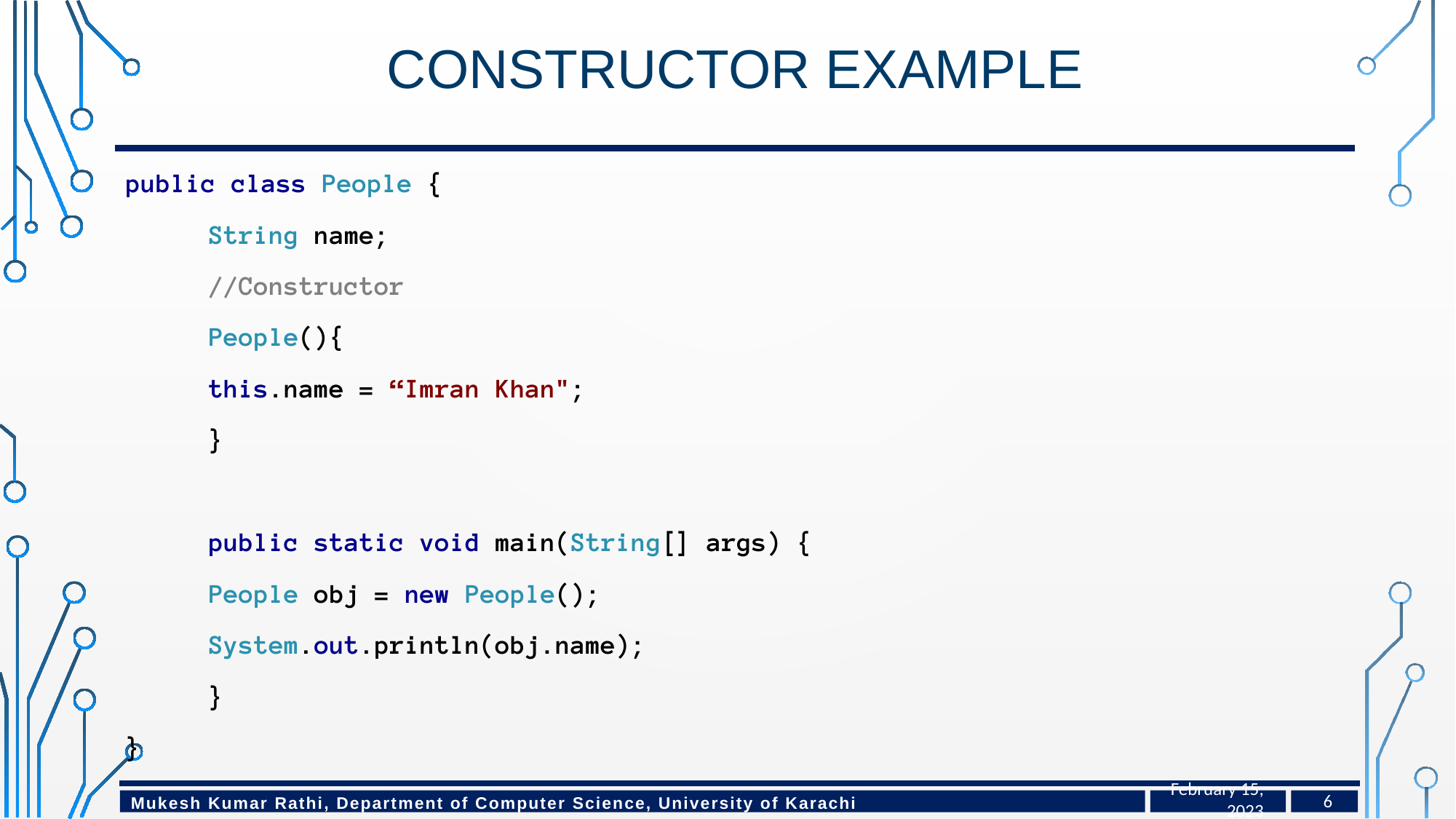

# Constructor example
public class People {
	String name;
	//Constructor
	People(){
		this.name = “Imran Khan";
	}

	public static void main(String[] args) {
		People obj = new People();
		System.out.println(obj.name);
	}
}

February 15, 2023
6